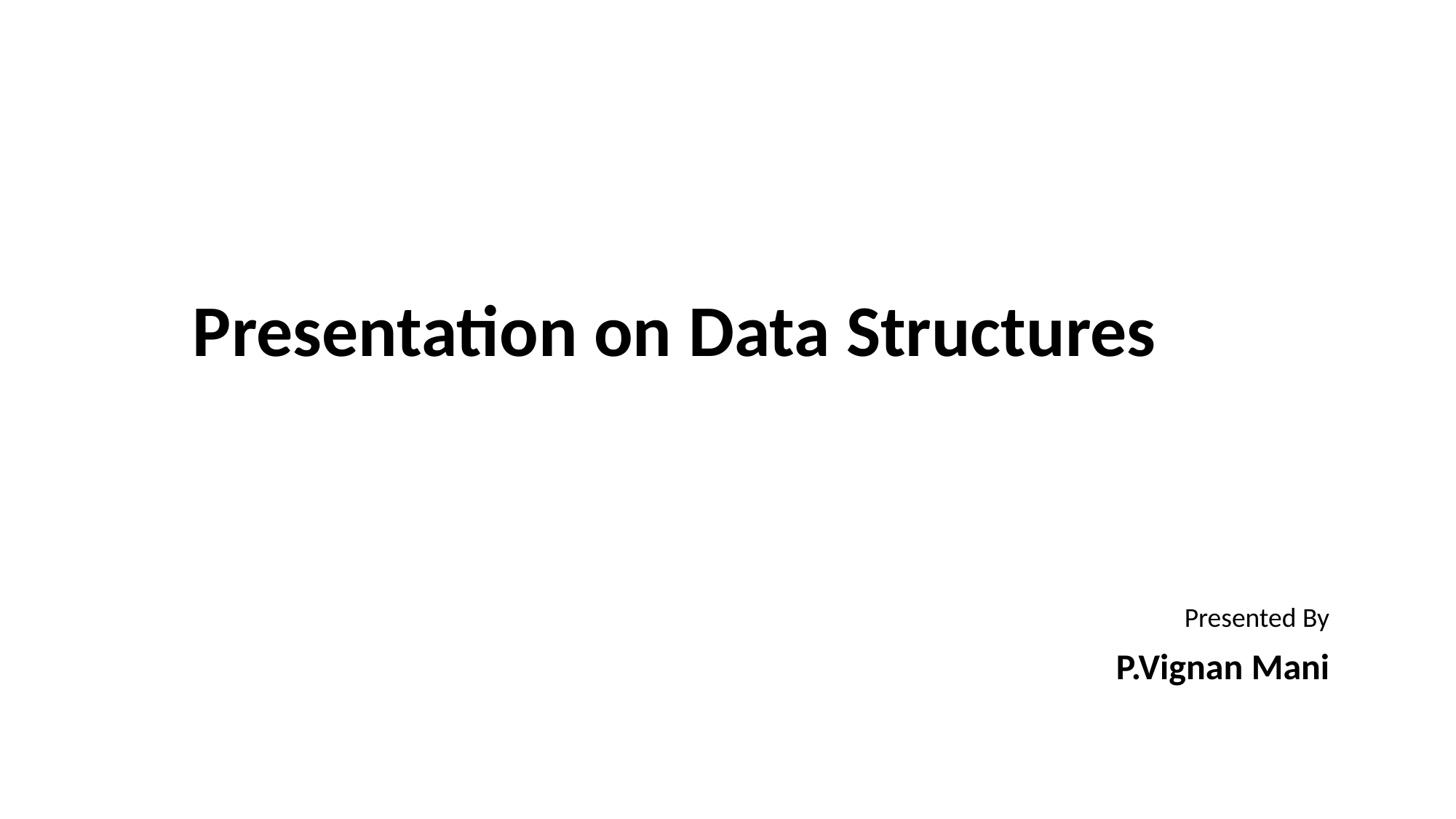

# Presentation on Data Structures

Presented By
P.Vignan Mani